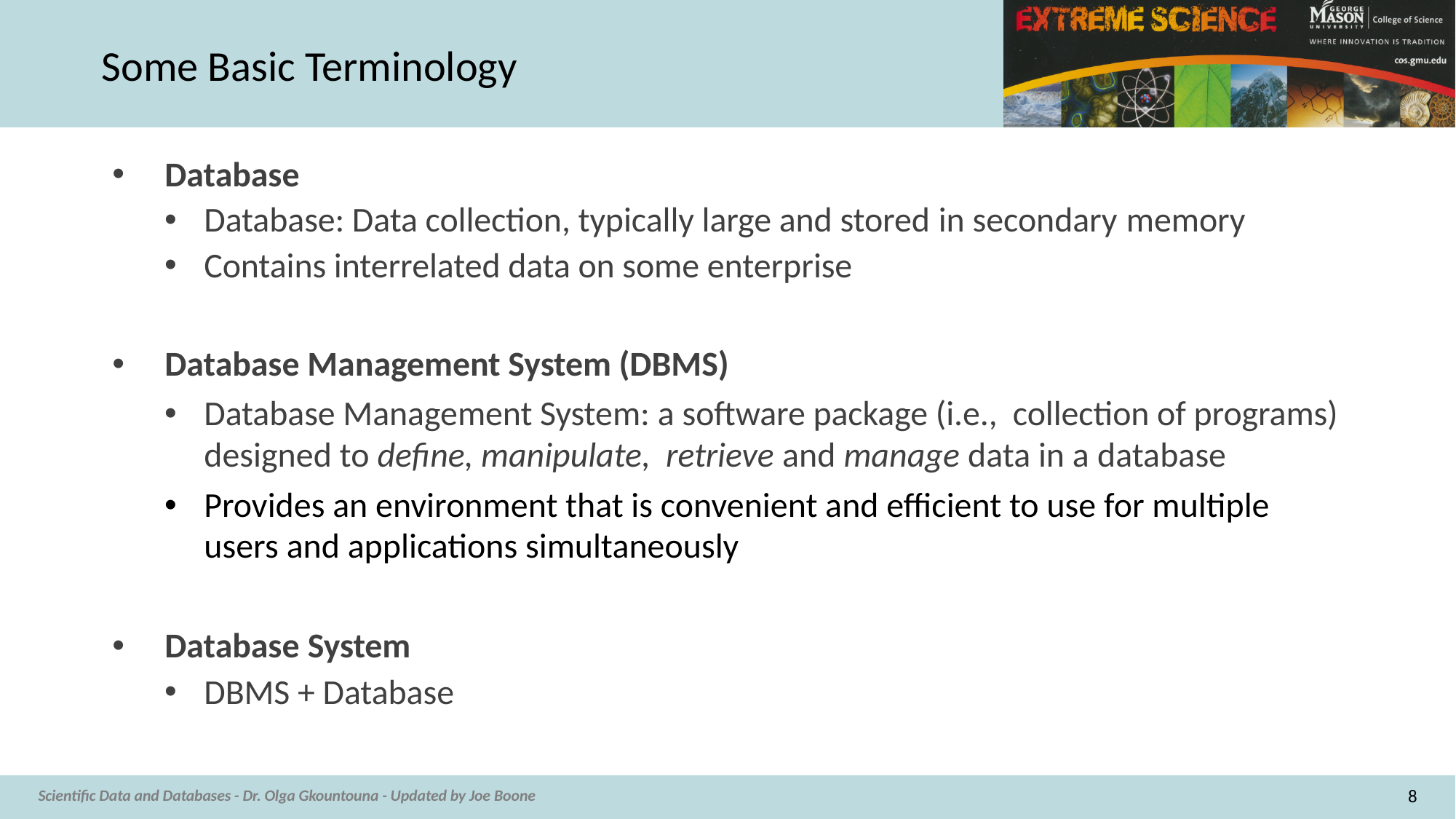

# Some Basic Terminology
Database
Database: Data collection, typically large and stored in secondary memory
Contains interrelated data on some enterprise

Database Management System (DBMS)
Database Management System: a software package (i.e.,  collection of programs) designed to define, manipulate,  retrieve and manage data in a database
Provides an environment that is convenient and efficient to use for multiple users and applications simultaneously

Database System
DBMS + Database

8
Scientific Data and Databases - Dr. Olga Gkountouna - Updated by Joe Boone